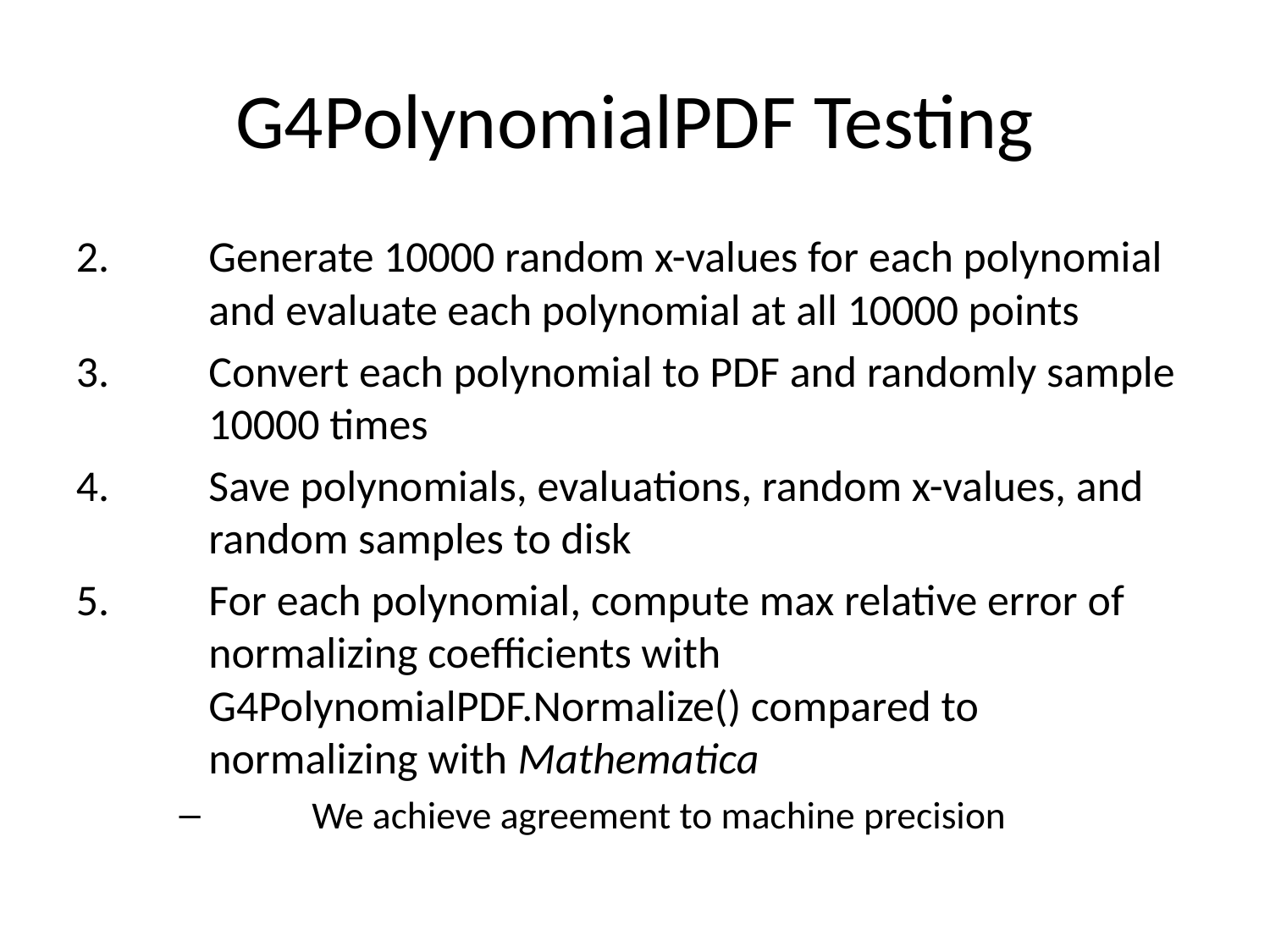

G4PolynomialPDF Testing
Generate 10000 random x-values for each polynomial and evaluate each polynomial at all 10000 points
Convert each polynomial to PDF and randomly sample 10000 times
Save polynomials, evaluations, random x-values, and random samples to disk
For each polynomial, compute max relative error of normalizing coefficients with G4PolynomialPDF.Normalize() compared to normalizing with Mathematica
We achieve agreement to machine precision